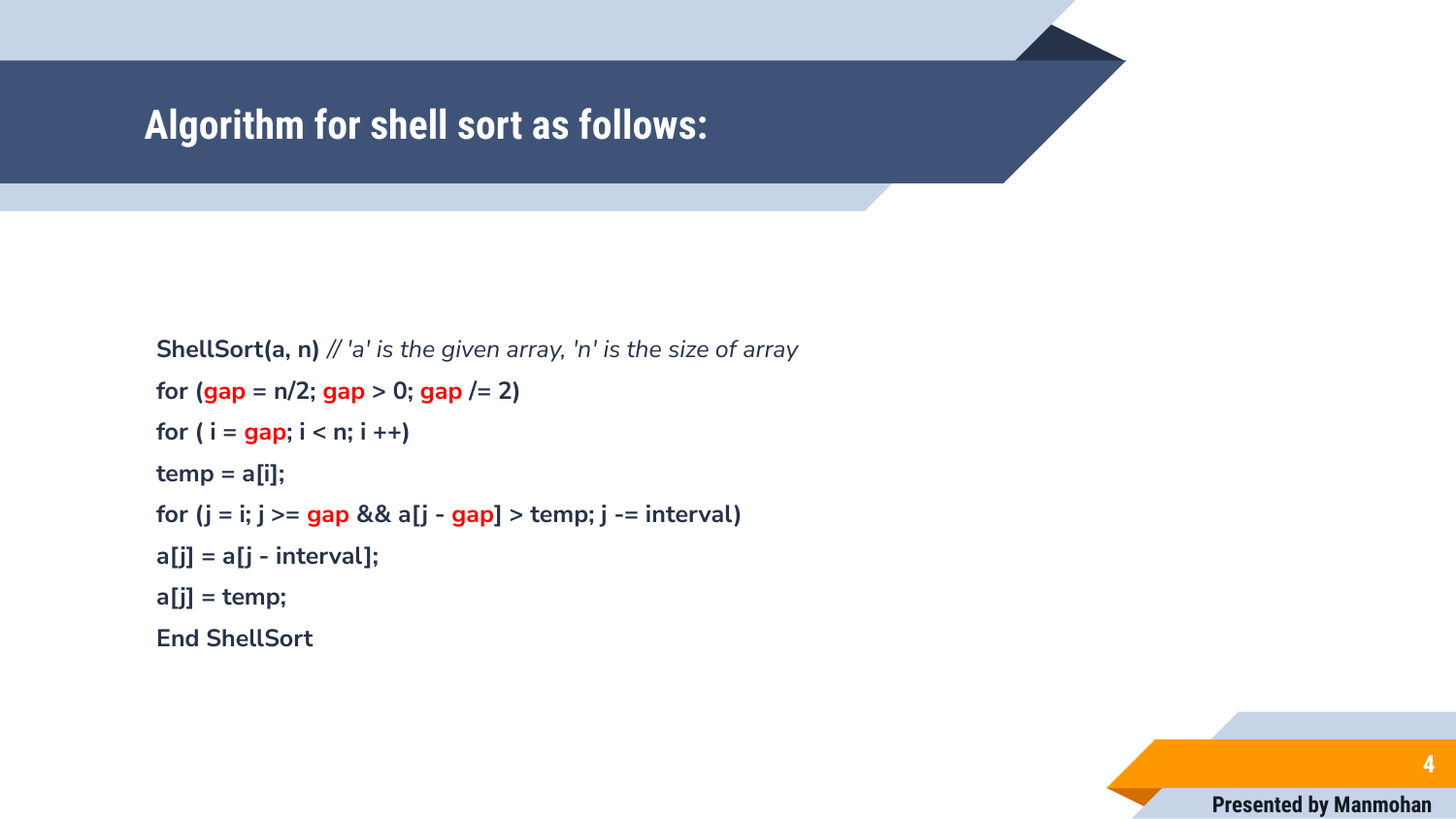

# Algorithm for shell sort as follows:
ShellSort(a, n) // 'a' is the given array, 'n' is the size of array
for (gap = n/2; gap > 0; gap /= 2)
for ( i = gap; i < n; i ++)
temp = a[i];
for (j = i; j >= gap && a[j - gap] > temp; j -= interval)
a[j] = a[j - interval];
a[j] = temp;
End ShellSort

4
Presented by Manmohan